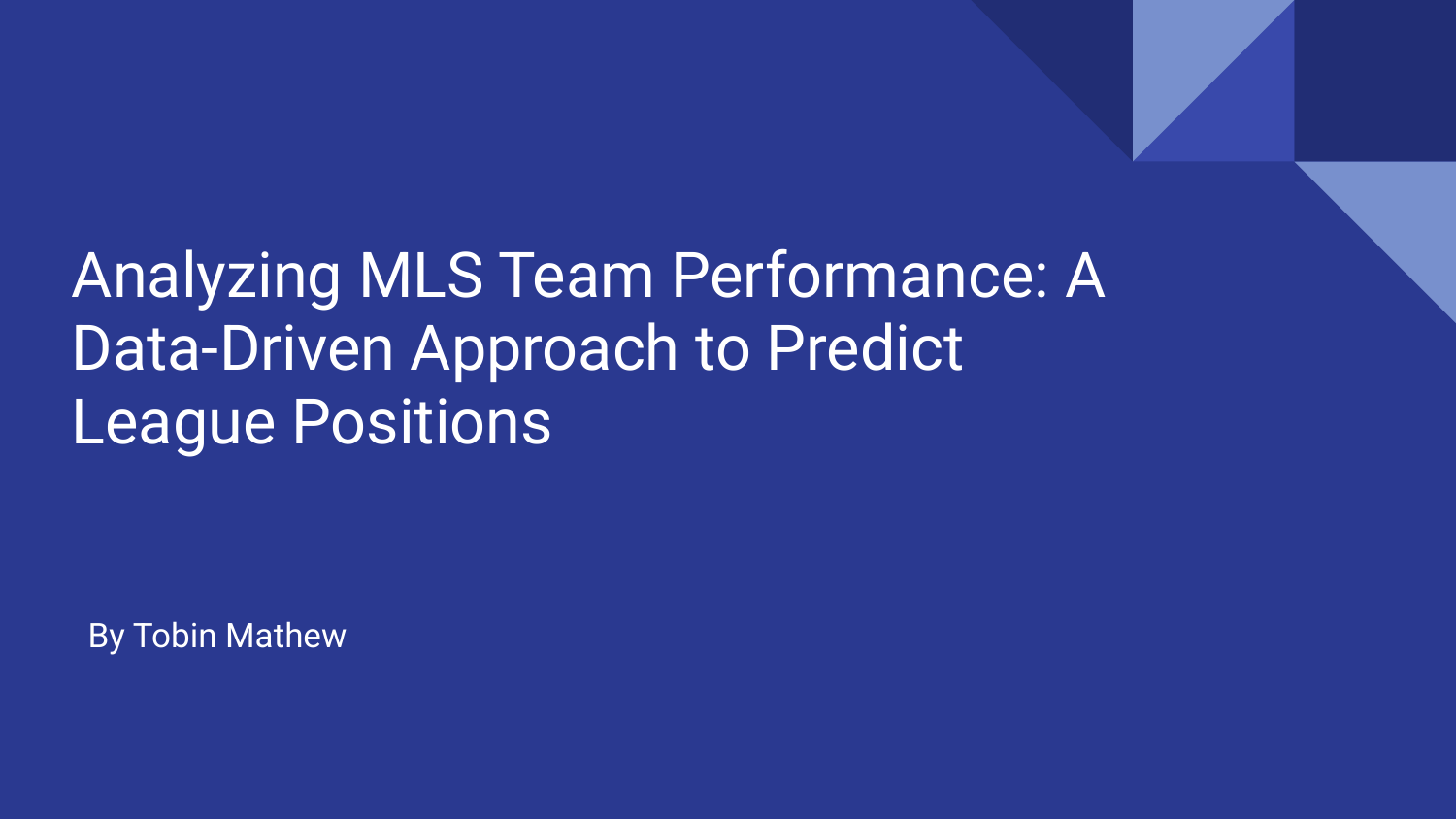

# Analyzing MLS Team Performance: A Data-Driven Approach to Predict League Positions
By Tobin Mathew